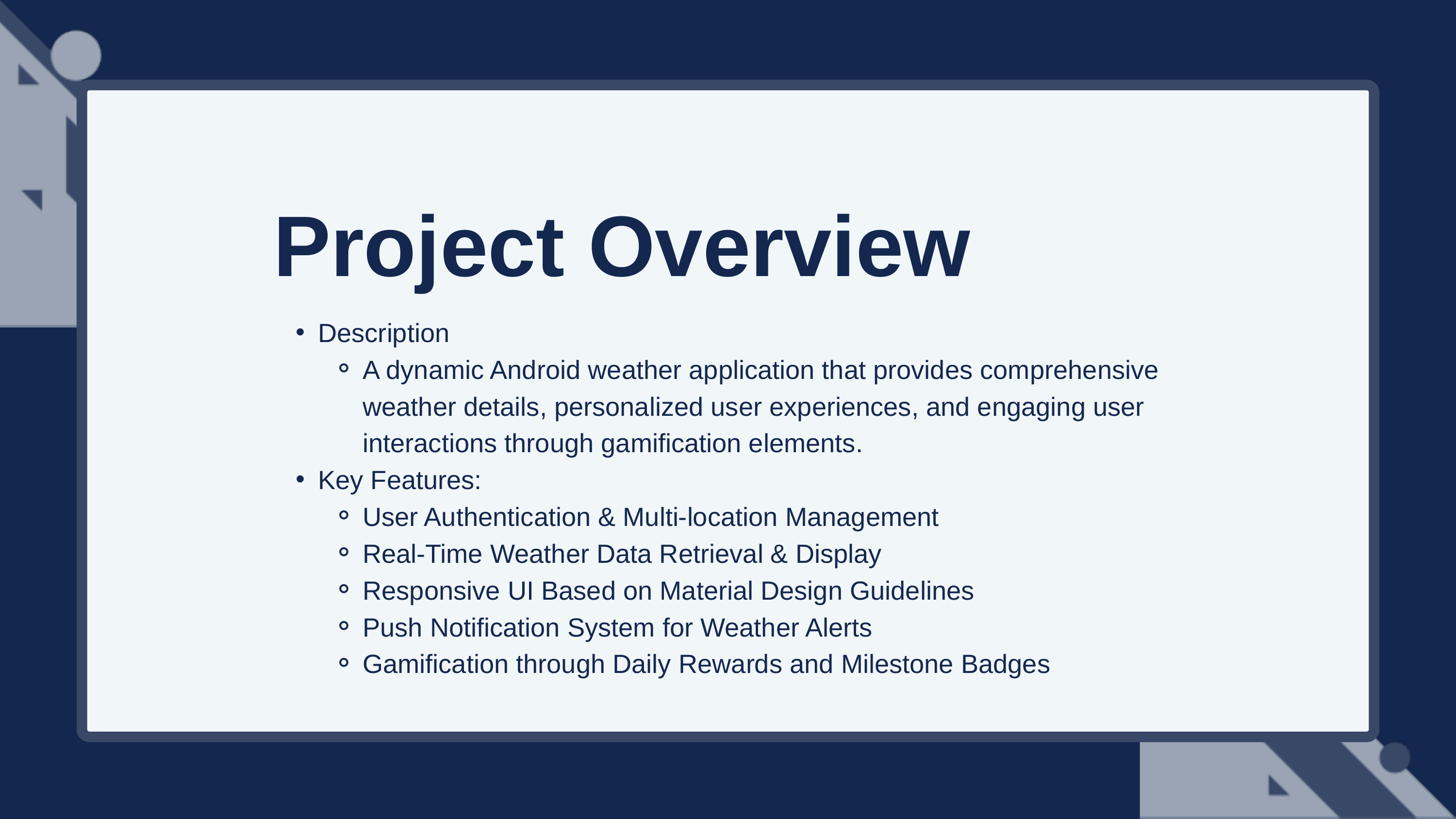

Project Overview
Description
A dynamic Android weather application that provides comprehensive weather details, personalized user experiences, and engaging user interactions through gamification elements.
Key Features:
User Authentication & Multi-location Management
Real-Time Weather Data Retrieval & Display
Responsive UI Based on Material Design Guidelines
Push Notification System for Weather Alerts
Gamification through Daily Rewards and Milestone Badges